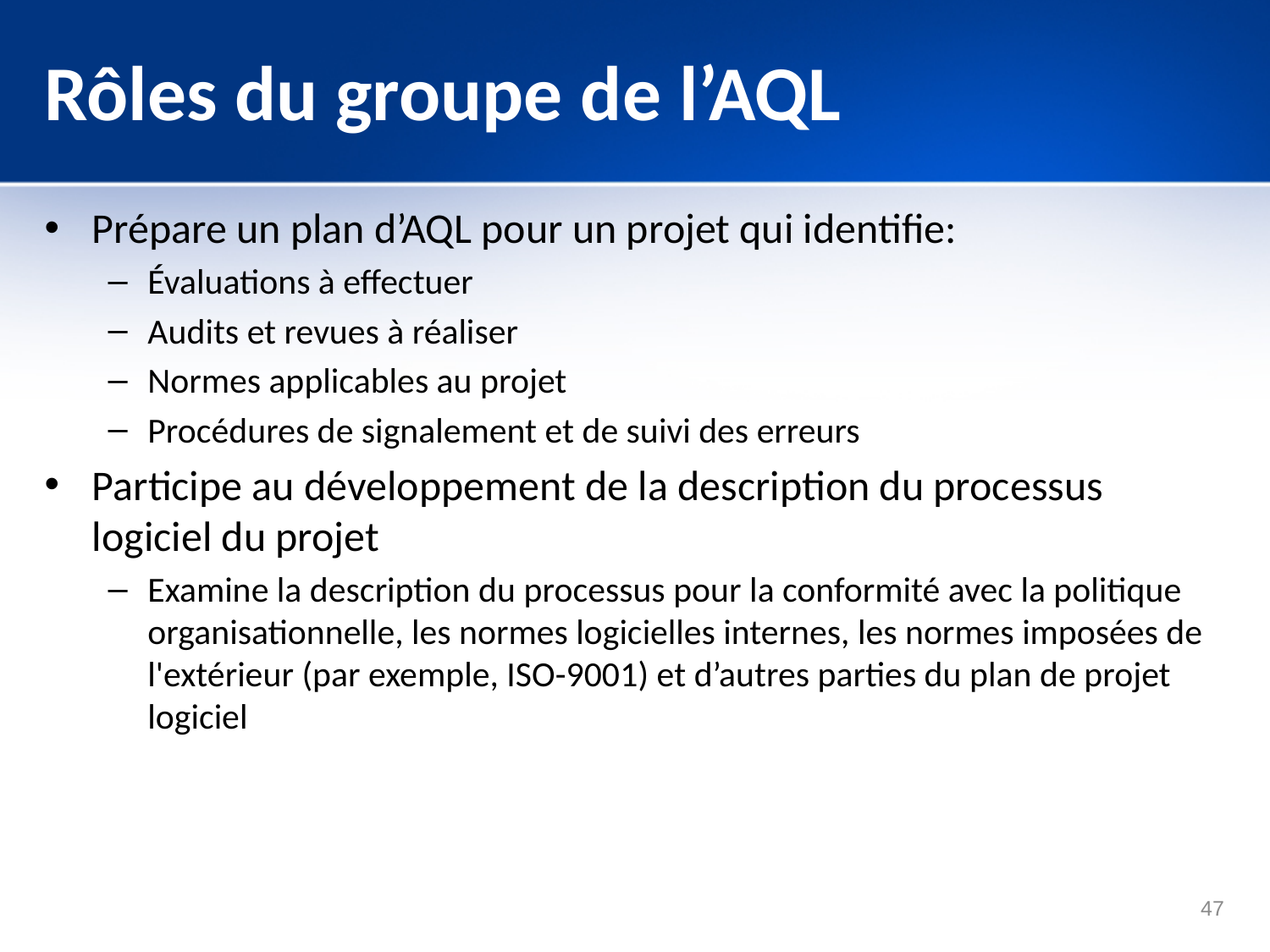

# Rôles du groupe de l’AQL

Prépare un plan d’AQL pour un projet qui identifie:
Évaluations à effectuer
Audits et revues à réaliser
Normes applicables au projet
Procédures de signalement et de suivi des erreurs
Participe au développement de la description du processus logiciel du projet
Examine la description du processus pour la conformité avec la politique organisationnelle, les normes logicielles internes, les normes imposées de l'extérieur (par exemple, ISO-9001) et d’autres parties du plan de projet logiciel
47